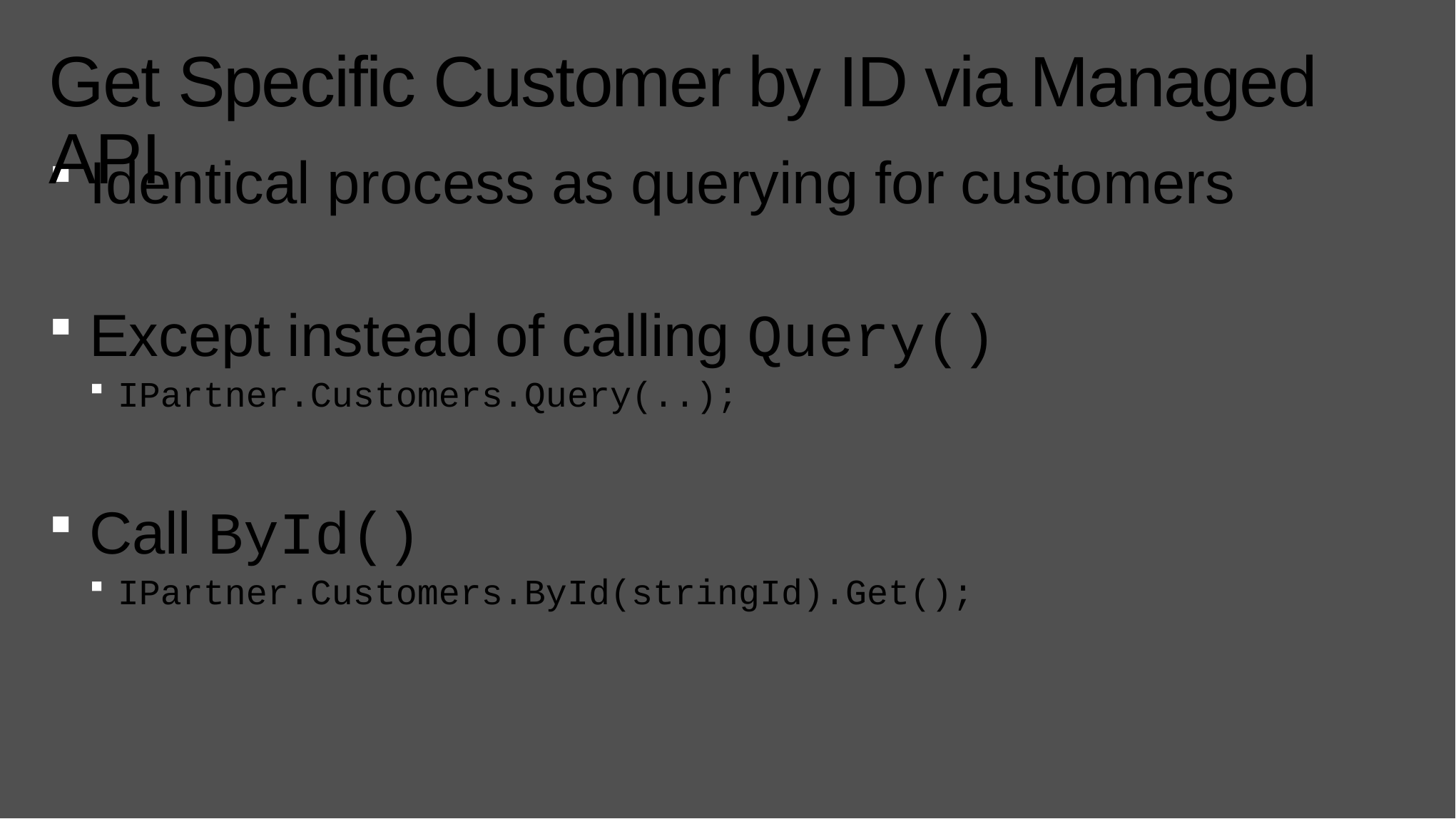

# Get Specific Customer by ID via Managed API
Identical process as querying for customers

Except instead of calling Query()
IPartner.Customers.Query(..);

Call ById()
IPartner.Customers.ById(stringId).Get();